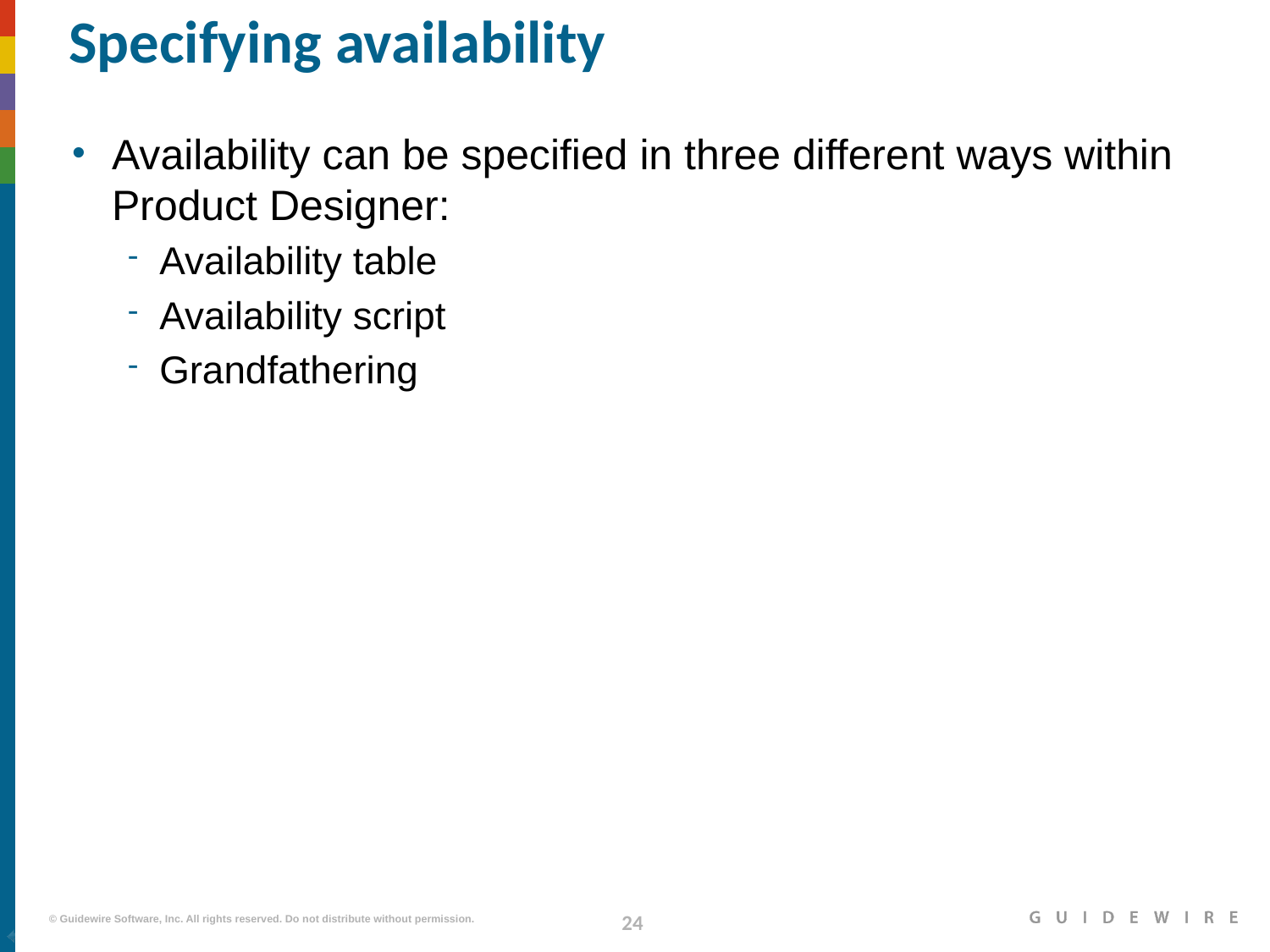

# Specifying availability
Availability can be specified in three different ways within Product Designer:
Availability table
Availability script
Grandfathering